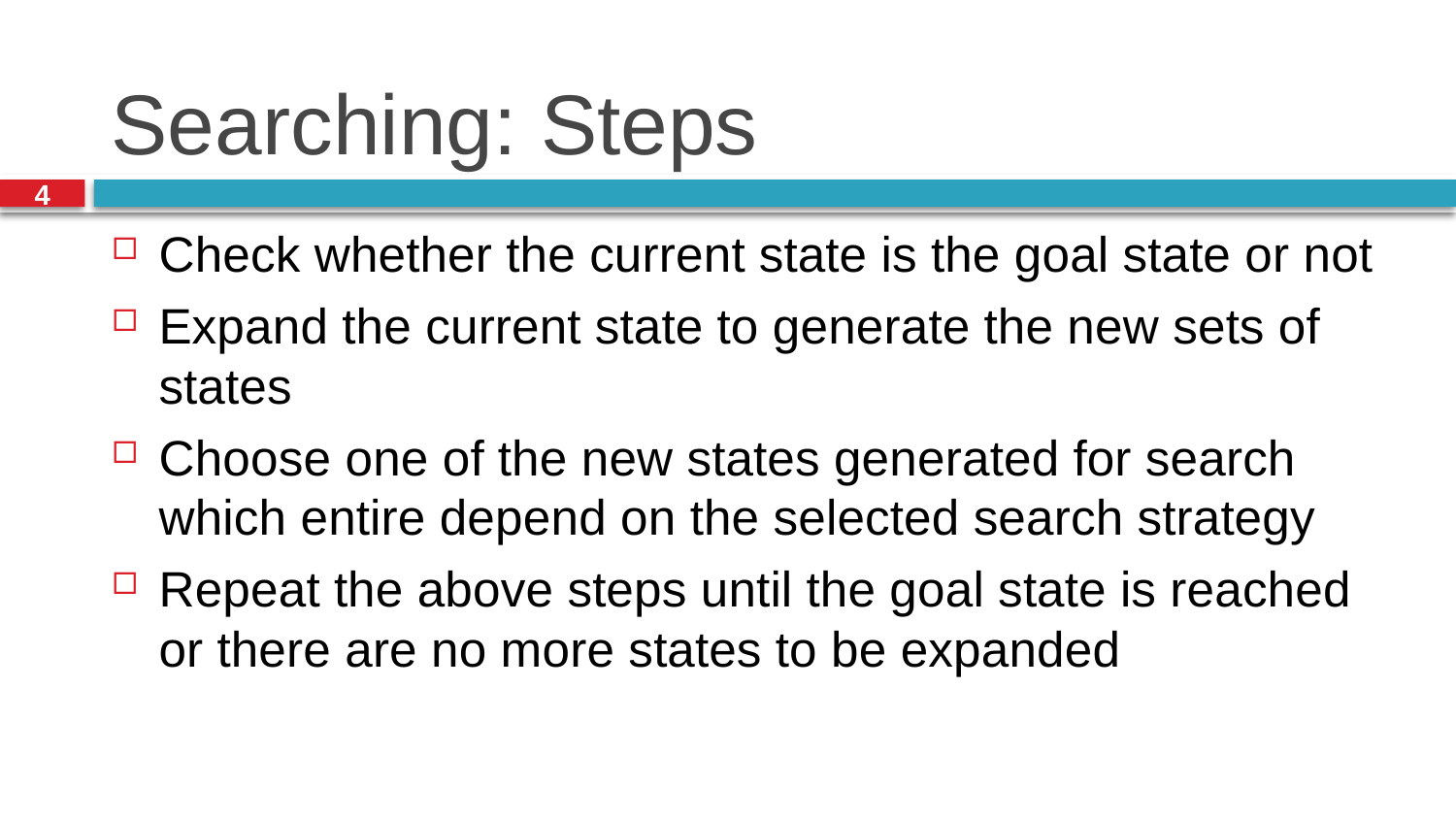

# Searching: Steps
4
Check whether the current state is the goal state or not
Expand the current state to generate the new sets of states
Choose one of the new states generated for search which entire depend on the selected search strategy
Repeat the above steps until the goal state is reached or there are no more states to be expanded